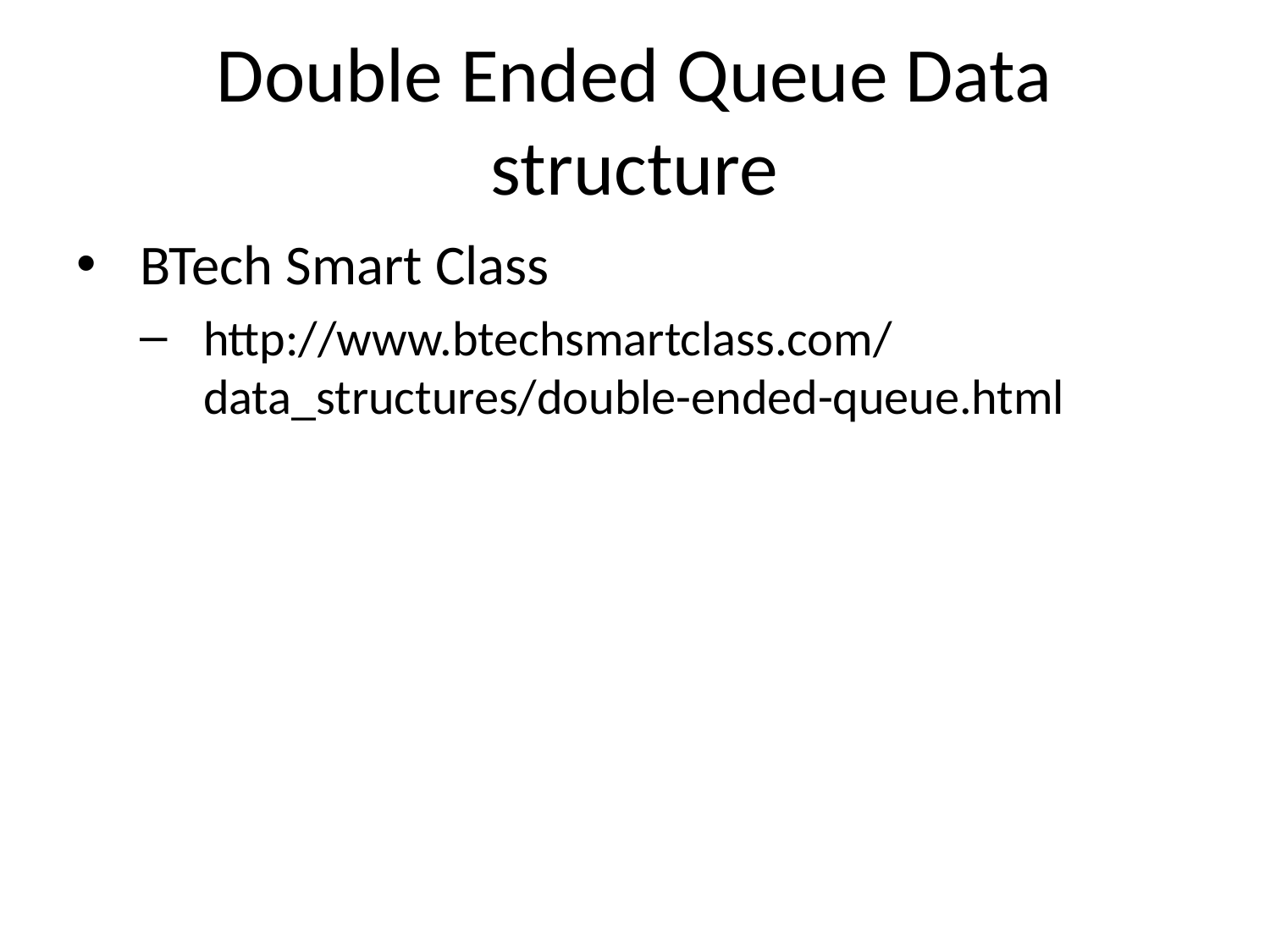

# Double Ended Queue Data structure
BTech Smart Class
http://www.btechsmartclass.com/data_structures/double-ended-queue.html